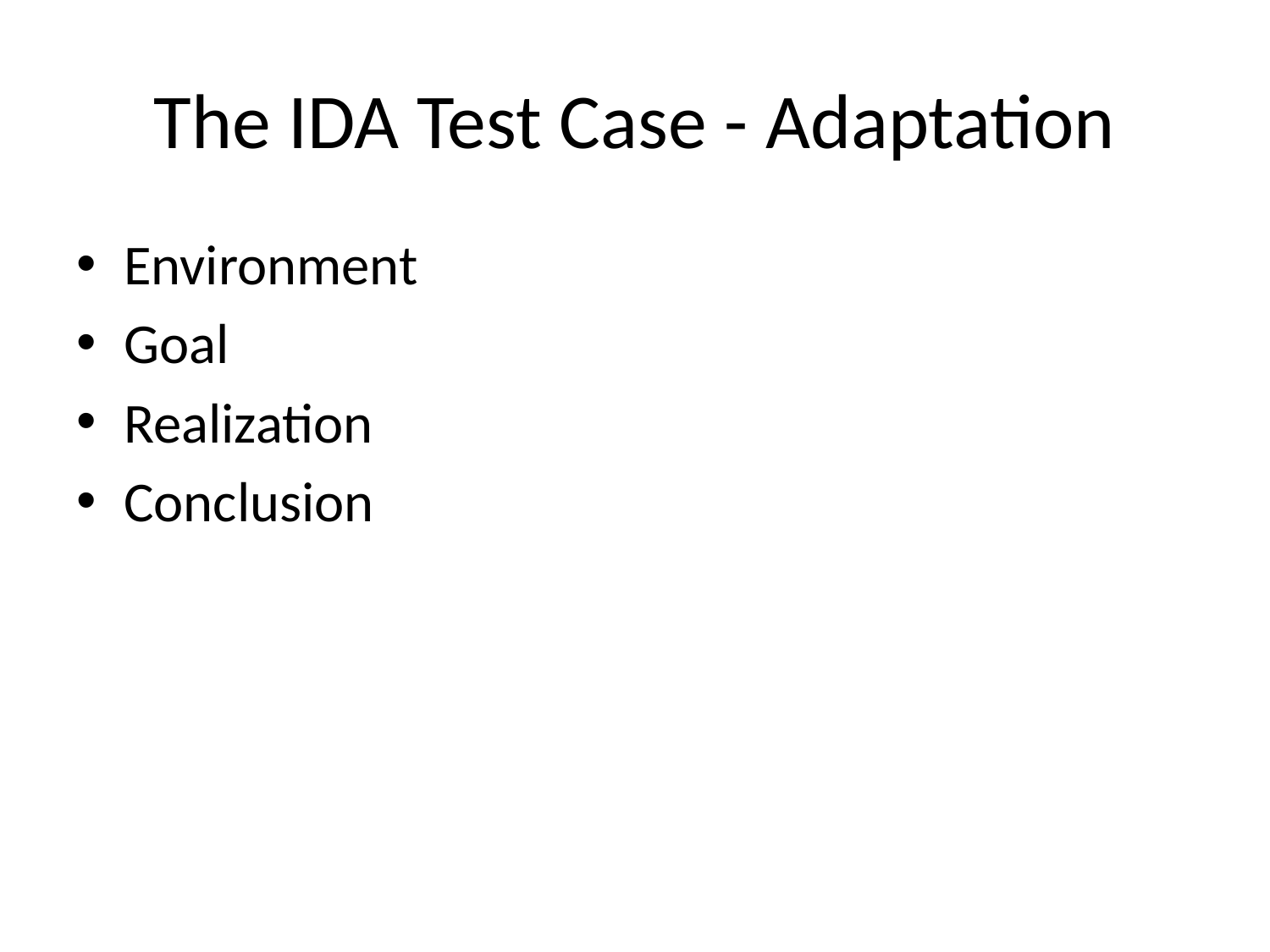

# The IDA Test Case - Adaptation
Environment
Goal
Realization
Conclusion